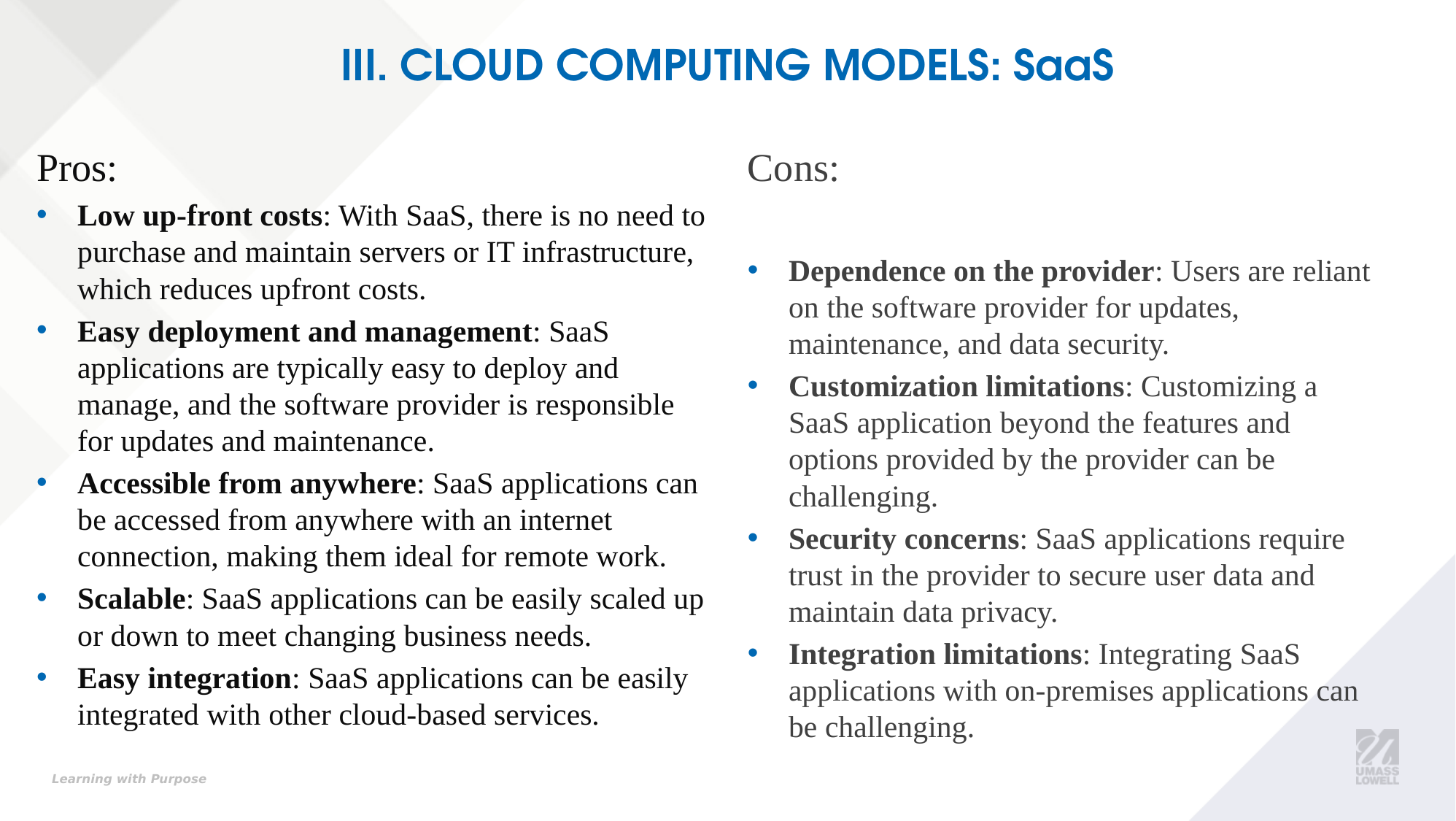

# III. Cloud Computing Models: saas
Pros:
Low up-front costs: With SaaS, there is no need to purchase and maintain servers or IT infrastructure, which reduces upfront costs.
Easy deployment and management: SaaS applications are typically easy to deploy and manage, and the software provider is responsible for updates and maintenance.
Accessible from anywhere: SaaS applications can be accessed from anywhere with an internet connection, making them ideal for remote work.
Scalable: SaaS applications can be easily scaled up or down to meet changing business needs.
Easy integration: SaaS applications can be easily integrated with other cloud-based services.
Cons:

Dependence on the provider: Users are reliant on the software provider for updates, maintenance, and data security.
Customization limitations: Customizing a SaaS application beyond the features and options provided by the provider can be challenging.
Security concerns: SaaS applications require trust in the provider to secure user data and maintain data privacy.
Integration limitations: Integrating SaaS applications with on-premises applications can be challenging.